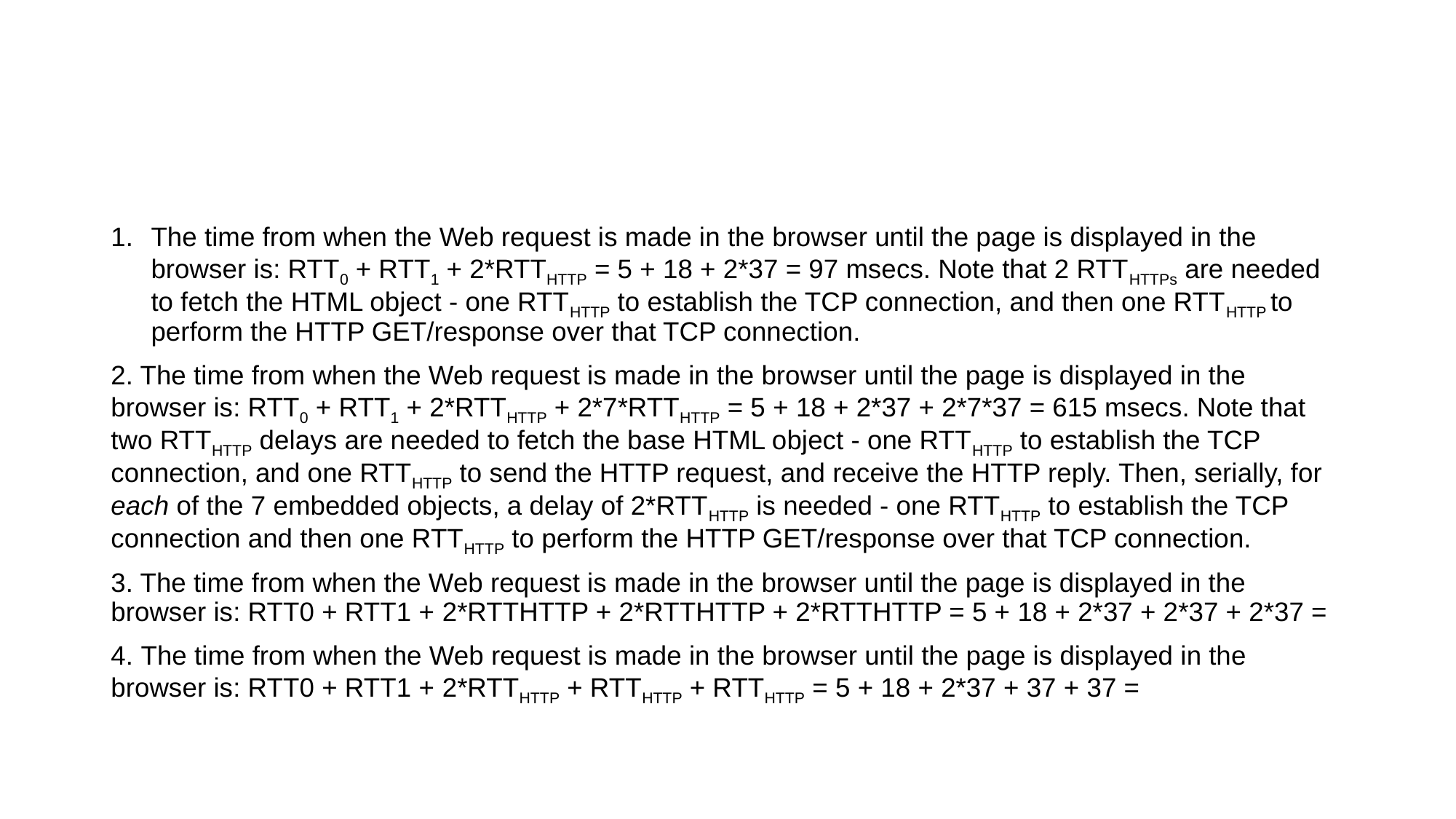

#
The time from when the Web request is made in the browser until the page is displayed in the browser is: RTT0 + RTT1 + 2*RTTHTTP = 5 + 18 + 2*37 = 97 msecs. Note that 2 RTTHTTPs are needed to fetch the HTML object - one RTTHTTP to establish the TCP connection, and then one RTTHTTP to perform the HTTP GET/response over that TCP connection.
2. The time from when the Web request is made in the browser until the page is displayed in the browser is: RTT0 + RTT1 + 2*RTTHTTP + 2*7*RTTHTTP = 5 + 18 + 2*37 + 2*7*37 = 615 msecs. Note that two RTTHTTP delays are needed to fetch the base HTML object - one RTTHTTP to establish the TCP connection, and one RTTHTTP to send the HTTP request, and receive the HTTP reply. Then, serially, for each of the 7 embedded objects, a delay of 2*RTTHTTP is needed - one RTTHTTP to establish the TCP connection and then one RTTHTTP to perform the HTTP GET/response over that TCP connection.
3. The time from when the Web request is made in the browser until the page is displayed in the browser is: RTT0 + RTT1 + 2*RTTHTTP + 2*RTTHTTP + 2*RTTHTTP = 5 + 18 + 2*37 + 2*37 + 2*37 =
4. The time from when the Web request is made in the browser until the page is displayed in the browser is: RTT0 + RTT1 + 2*RTTHTTP + RTTHTTP + RTTHTTP = 5 + 18 + 2*37 + 37 + 37 =